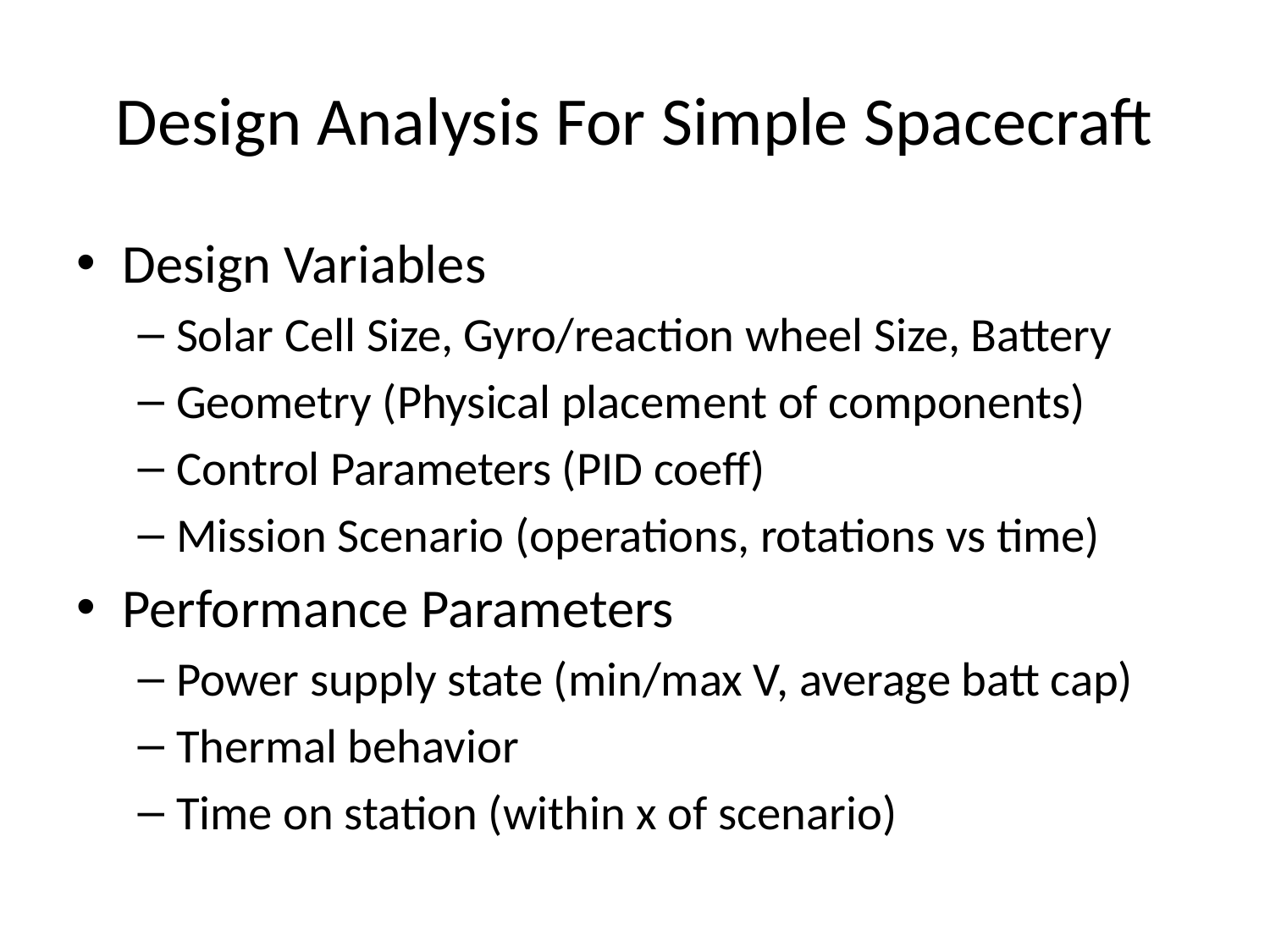

# Design Analysis For Simple Spacecraft
Design Variables
Solar Cell Size, Gyro/reaction wheel Size, Battery
Geometry (Physical placement of components)
Control Parameters (PID coeff)
Mission Scenario (operations, rotations vs time)
Performance Parameters
Power supply state (min/max V, average batt cap)
Thermal behavior
Time on station (within x of scenario)